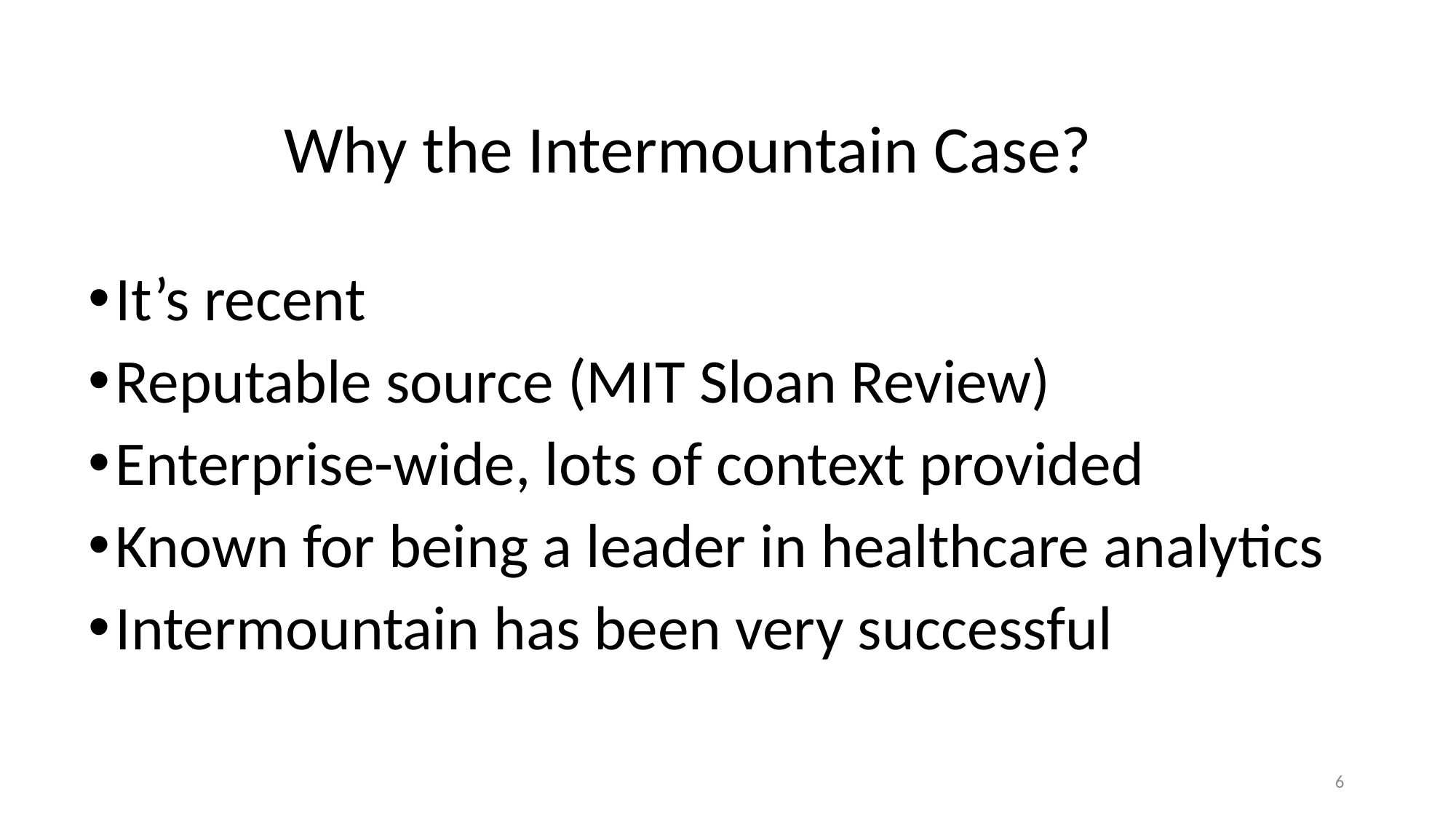

# Why the Intermountain Case?
It’s recent
Reputable source (MIT Sloan Review)
Enterprise-wide, lots of context provided
Known for being a leader in healthcare analytics
Intermountain has been very successful

6